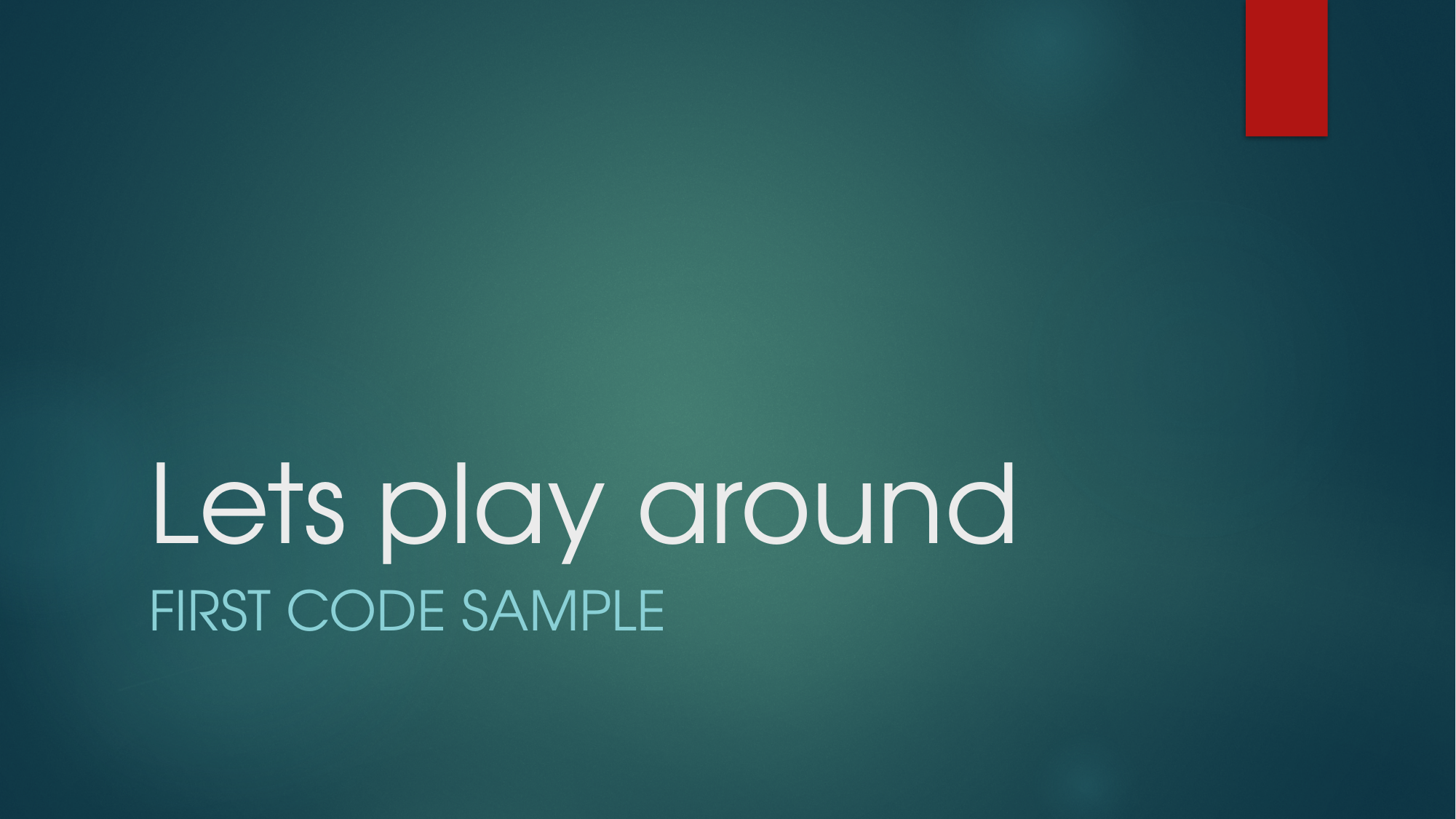

# Lets play around
First Code sample